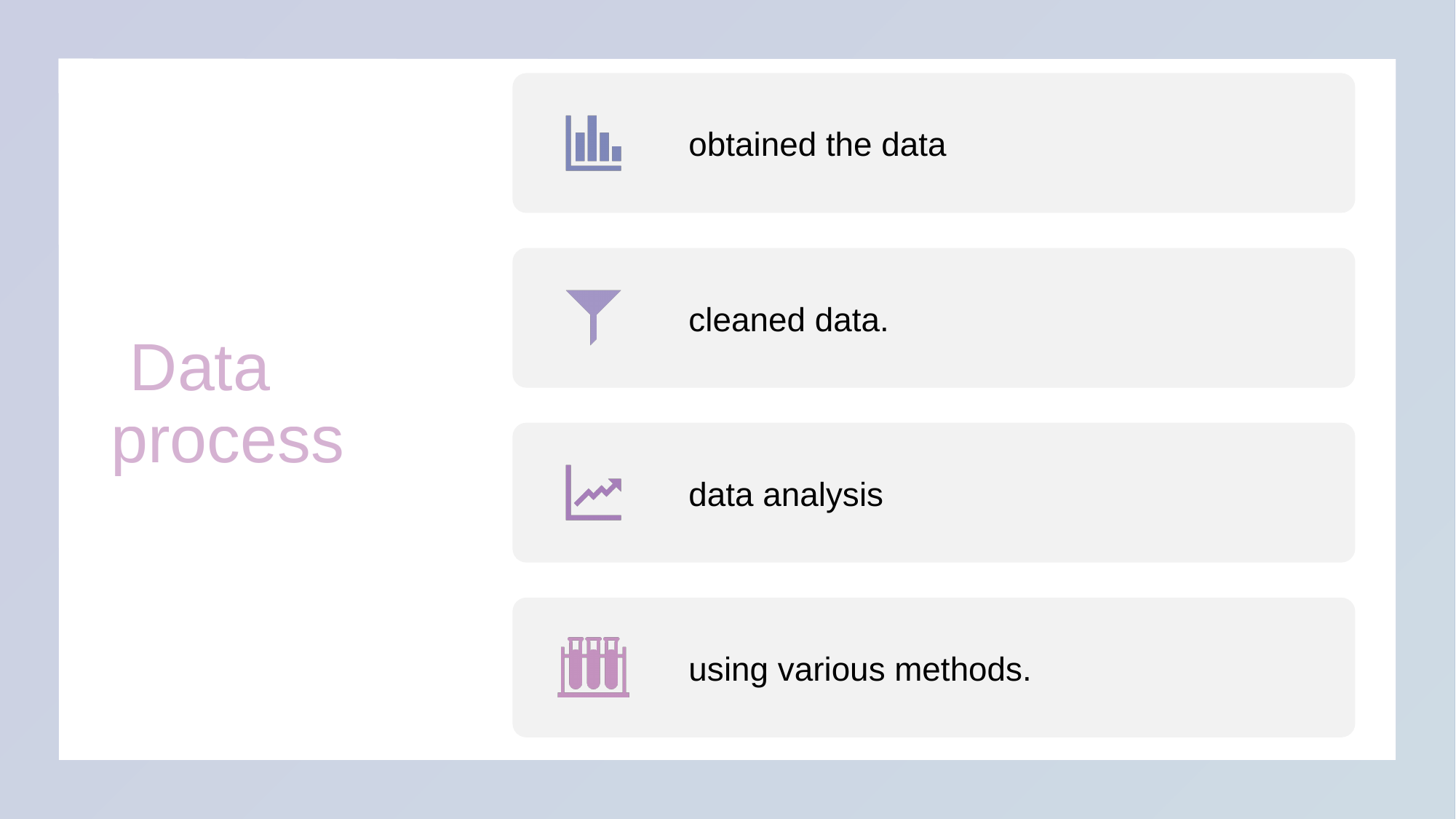

# Data process
obtained the data
cleaned data.
data analysis
using various methods.